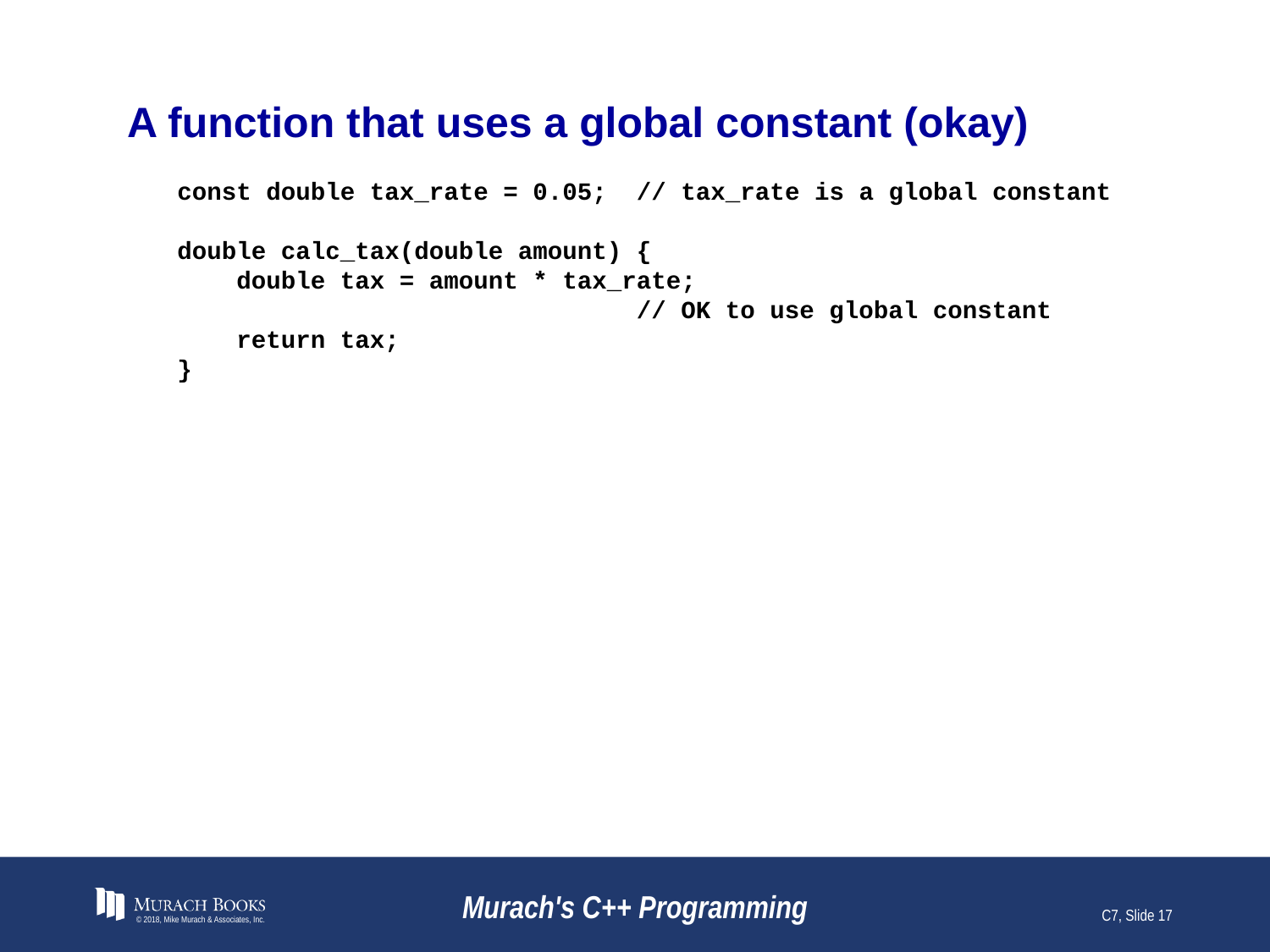

# A function that uses a global constant (okay)
const double tax_rate = 0.05;  // tax_rate is a global constant

double calc_tax(double amount) {
    double tax = amount * tax_rate;
                               // OK to use global constant
    return tax;
}

© 2018, Mike Murach & Associates, Inc.
Murach's C++ Programming

C7, Slide 17